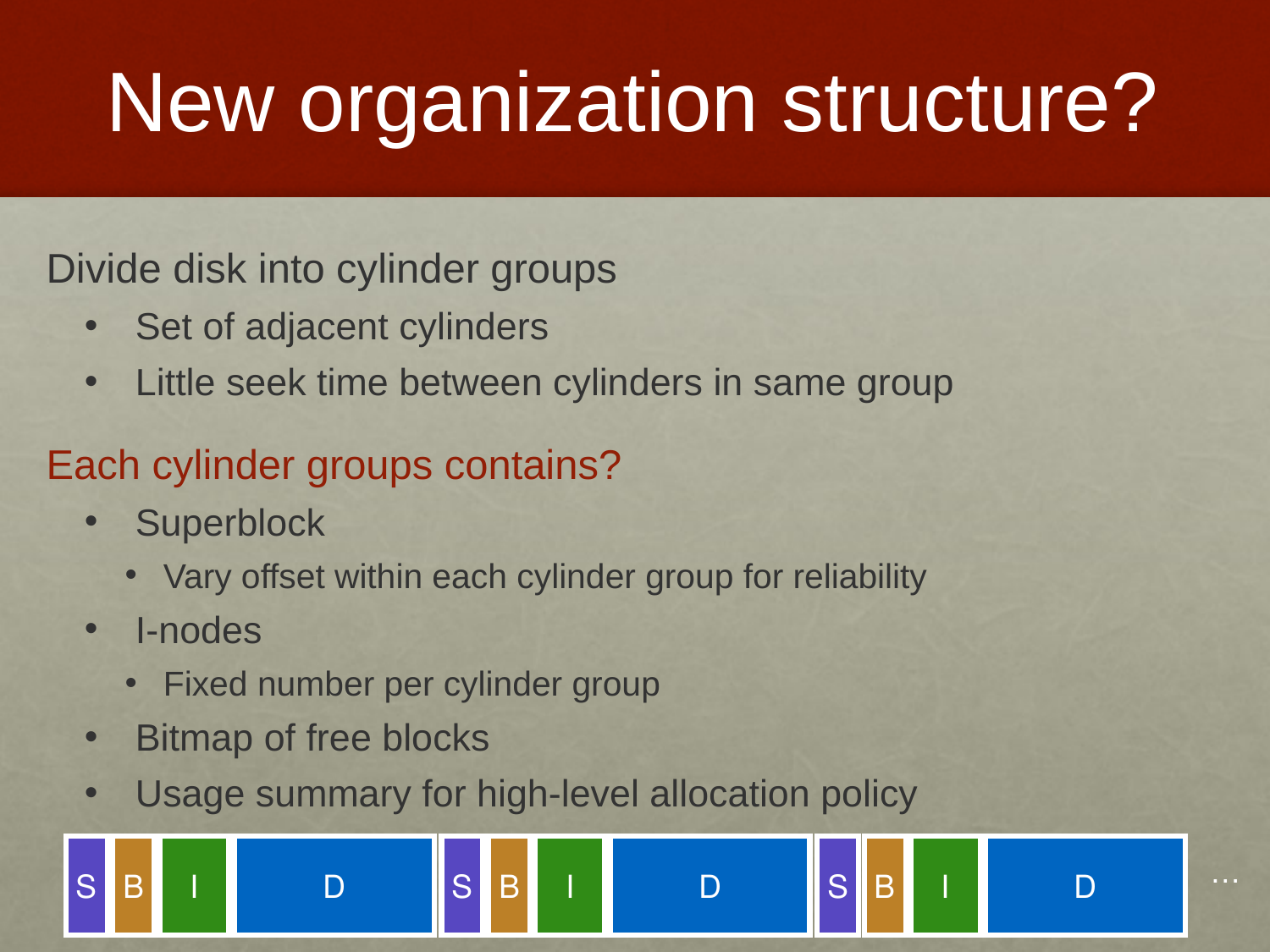

# New organization structure?
Divide disk into cylinder groups
 Set of adjacent cylinders
 Little seek time between cylinders in same group
Each cylinder groups contains?
 Superblock
Vary offset within each cylinder group for reliability
 I-nodes
Fixed number per cylinder group
 Bitmap of free blocks
 Usage summary for high-level allocation policy
 Data blocks
…
S
B
I
D
S
B
I
D
S
B
I
D